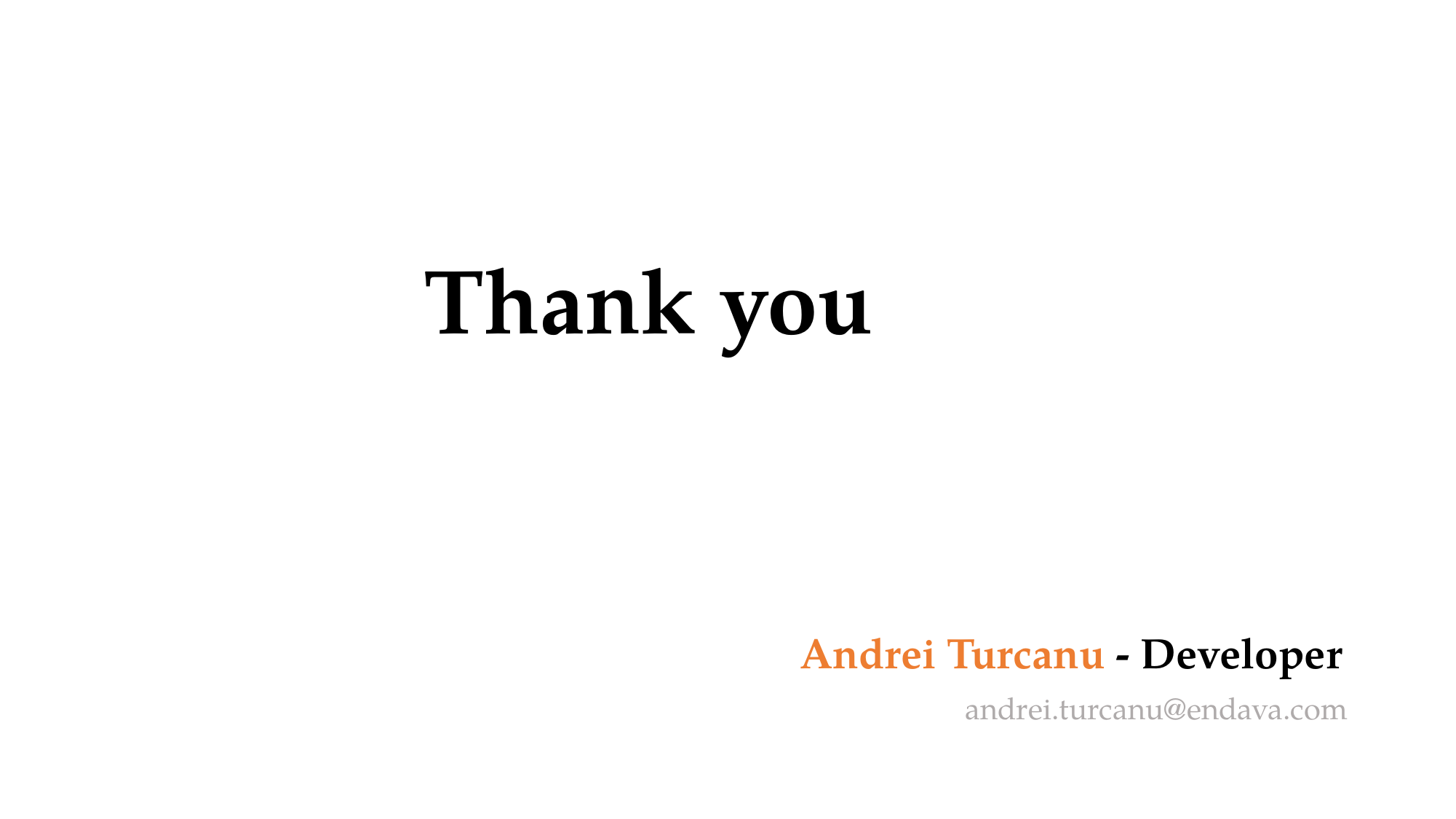

Thank you
Andrei Turcanu - Developer
andrei.turcanu@endava.com